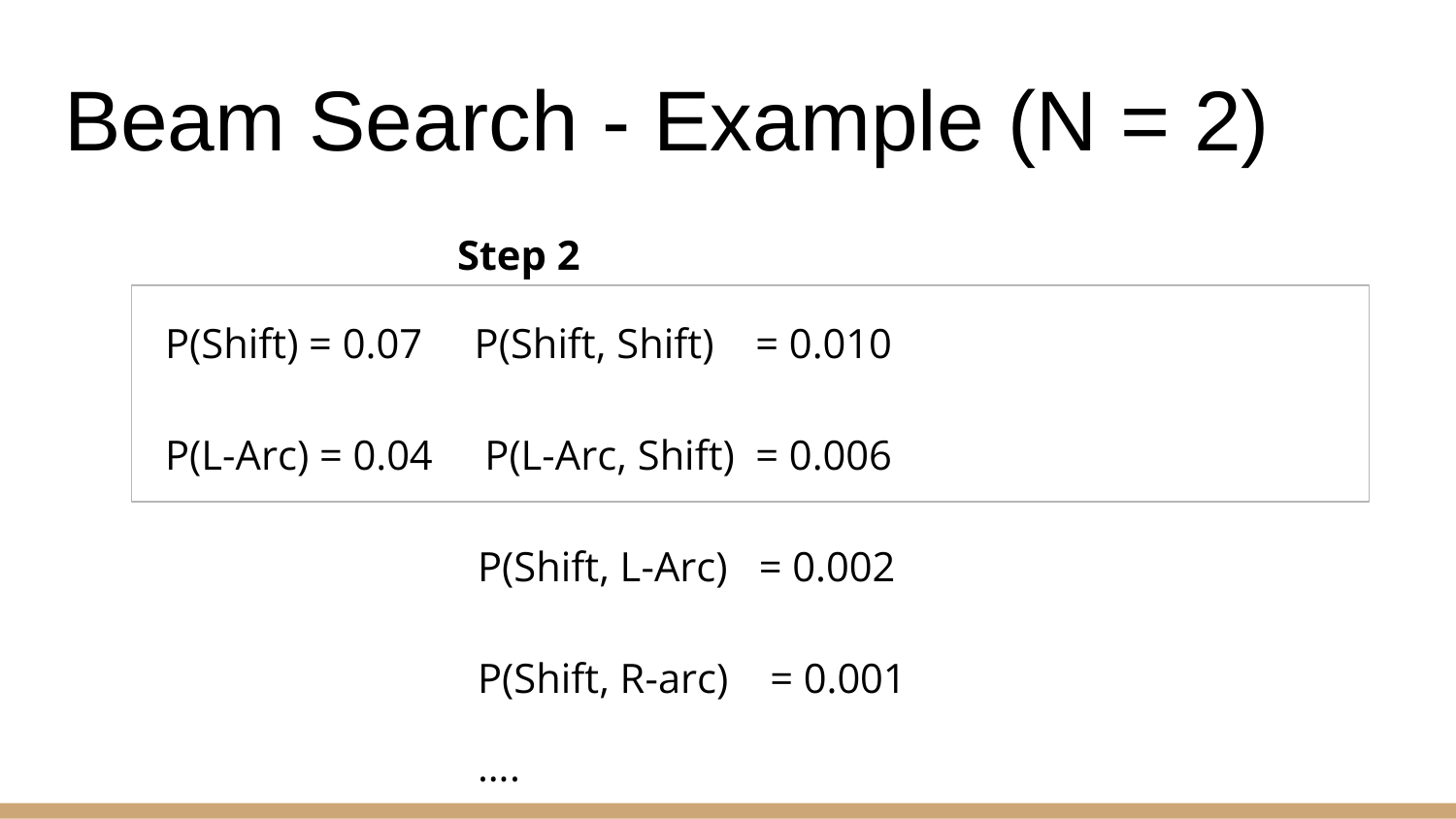

# Beam Search - Example (N = 2)
                            Step 2
P(Shift) = 0.07     P(Shift, Shift)    = 0.010
P(L-Arc) = 0.04     P(L-Arc, Shift)  = 0.006
                              P(Shift, L-Arc)   = 0.002
                              P(Shift, R-arc)    = 0.001
                              ….